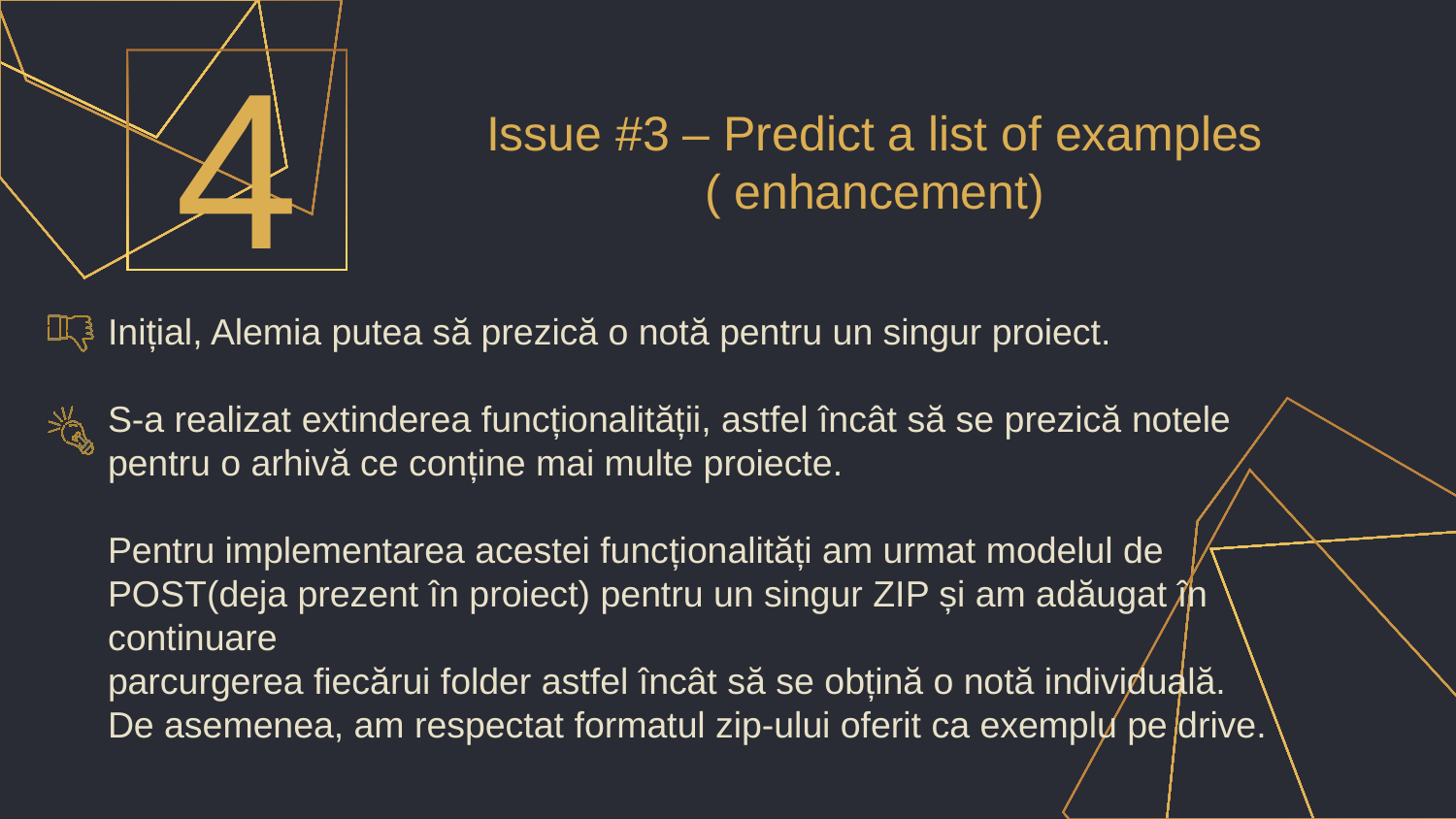

Issue #3 – Predict a list of examples ( enhancement)

4
Inițial, Alemia putea să prezică o notă pentru un singur proiect.

S-a realizat extinderea funcționalității, astfel încât să se prezică notele pentru o arhivă ce conține mai multe proiecte.

Pentru implementarea acestei funcționalități am urmat modelul de POST(deja prezent în proiect) pentru un singur ZIP și am adăugat în continuare
parcurgerea fiecărui folder astfel încât să se obțină o notă individuală.
De asemenea, am respectat formatul zip-ului oferit ca exemplu pe drive.